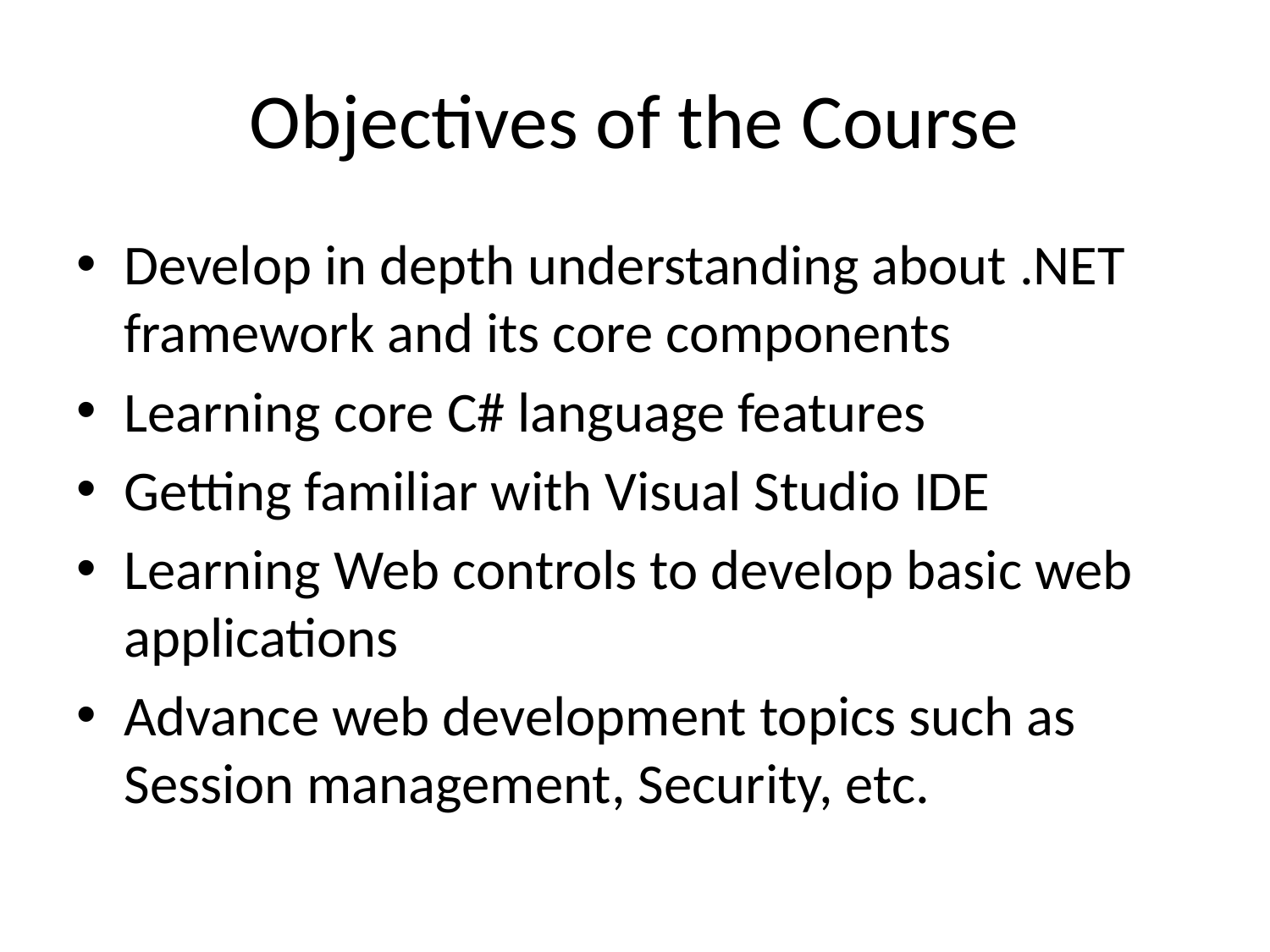

# Objectives of the Course
Develop in depth understanding about .NET framework and its core components
Learning core C# language features
Getting familiar with Visual Studio IDE
Learning Web controls to develop basic web applications
Advance web development topics such as Session management, Security, etc.